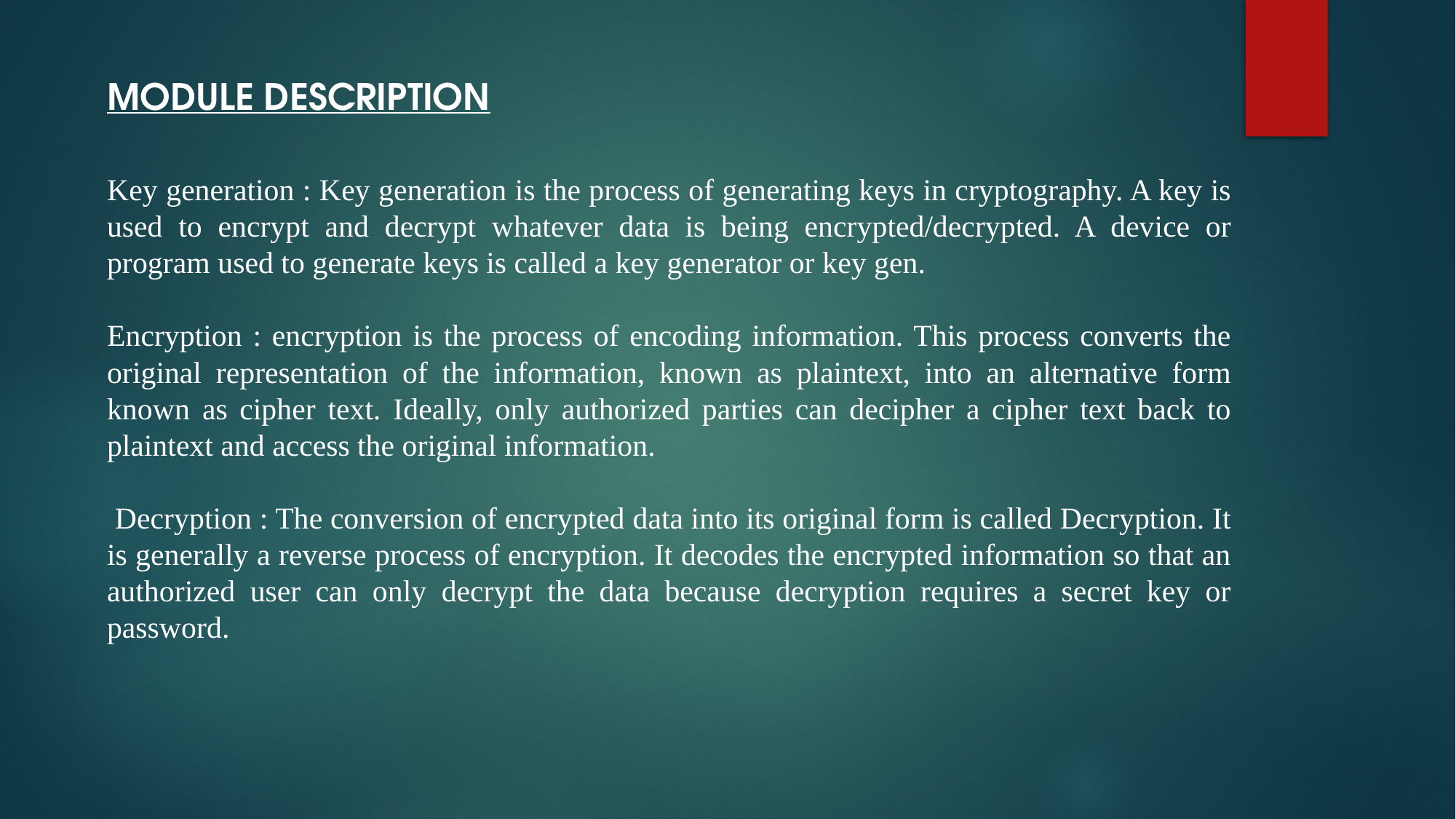

MODULE DESCRIPTION
Key generation : Key generation is the process of generating keys in cryptography. A key is used to encrypt and decrypt whatever data is being encrypted/decrypted. A device or program used to generate keys is called a key generator or key gen.

Encryption : encryption is the process of encoding information. This process converts the original representation of the information, known as plaintext, into an alternative form known as cipher text. Ideally, only authorized parties can decipher a cipher text back to plaintext and access the original information.

 Decryption : The conversion of encrypted data into its original form is called Decryption. It is generally a reverse process of encryption. It decodes the encrypted information so that an authorized user can only decrypt the data because decryption requires a secret key or password.